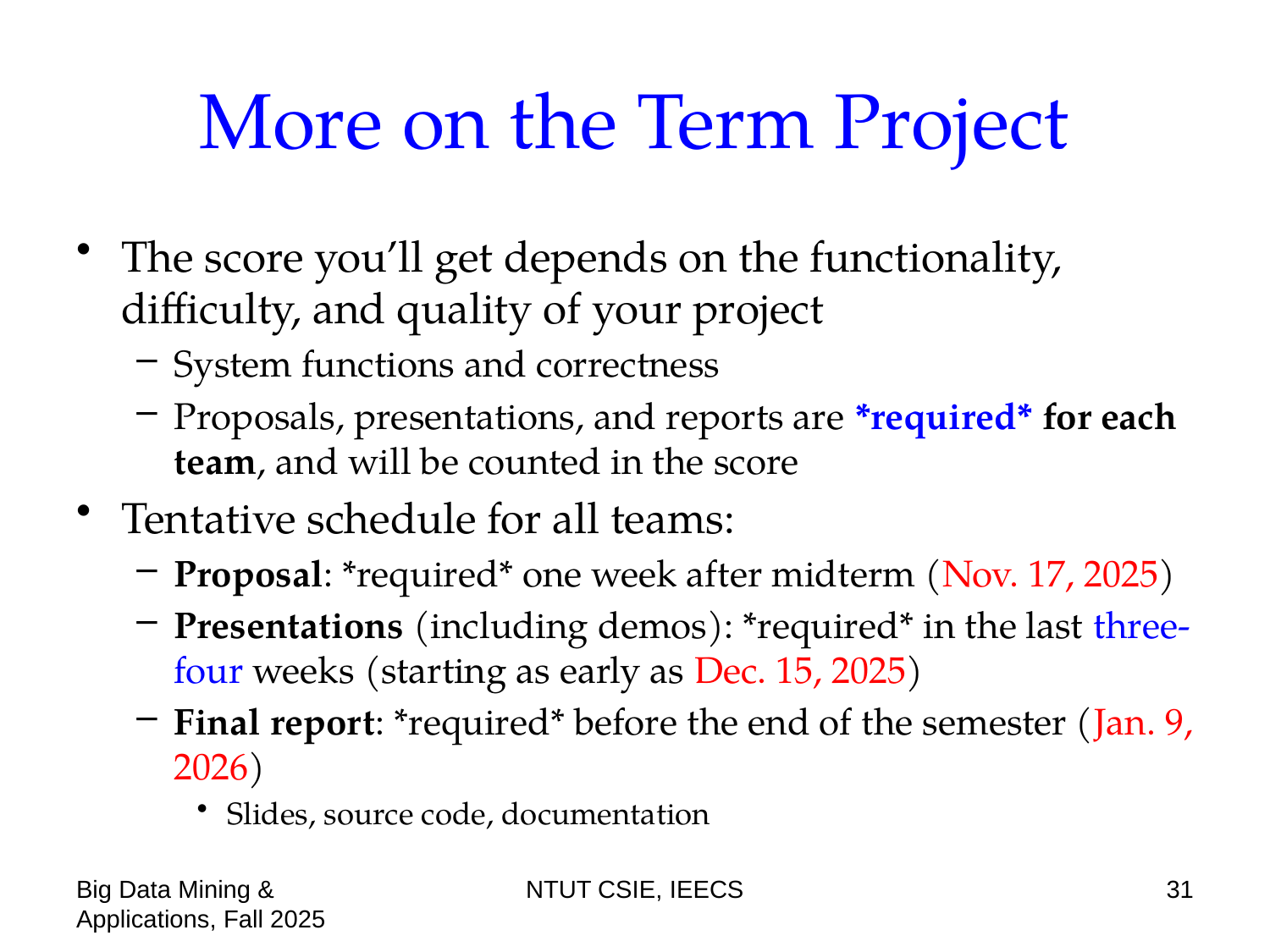

# More on the Term Project
The score you’ll get depends on the functionality, difficulty, and quality of your project
System functions and correctness
Proposals, presentations, and reports are *required* for each team, and will be counted in the score
Tentative schedule for all teams:
Proposal: *required* one week after midterm (Nov. 17, 2025)
Presentations (including demos): *required* in the last three-four weeks (starting as early as Dec. 15, 2025)
Final report: *required* before the end of the semester (Jan. 9, 2026)
Slides, source code, documentation
Big Data Mining & Applications, Fall 2025
NTUT CSIE, IEECS
31